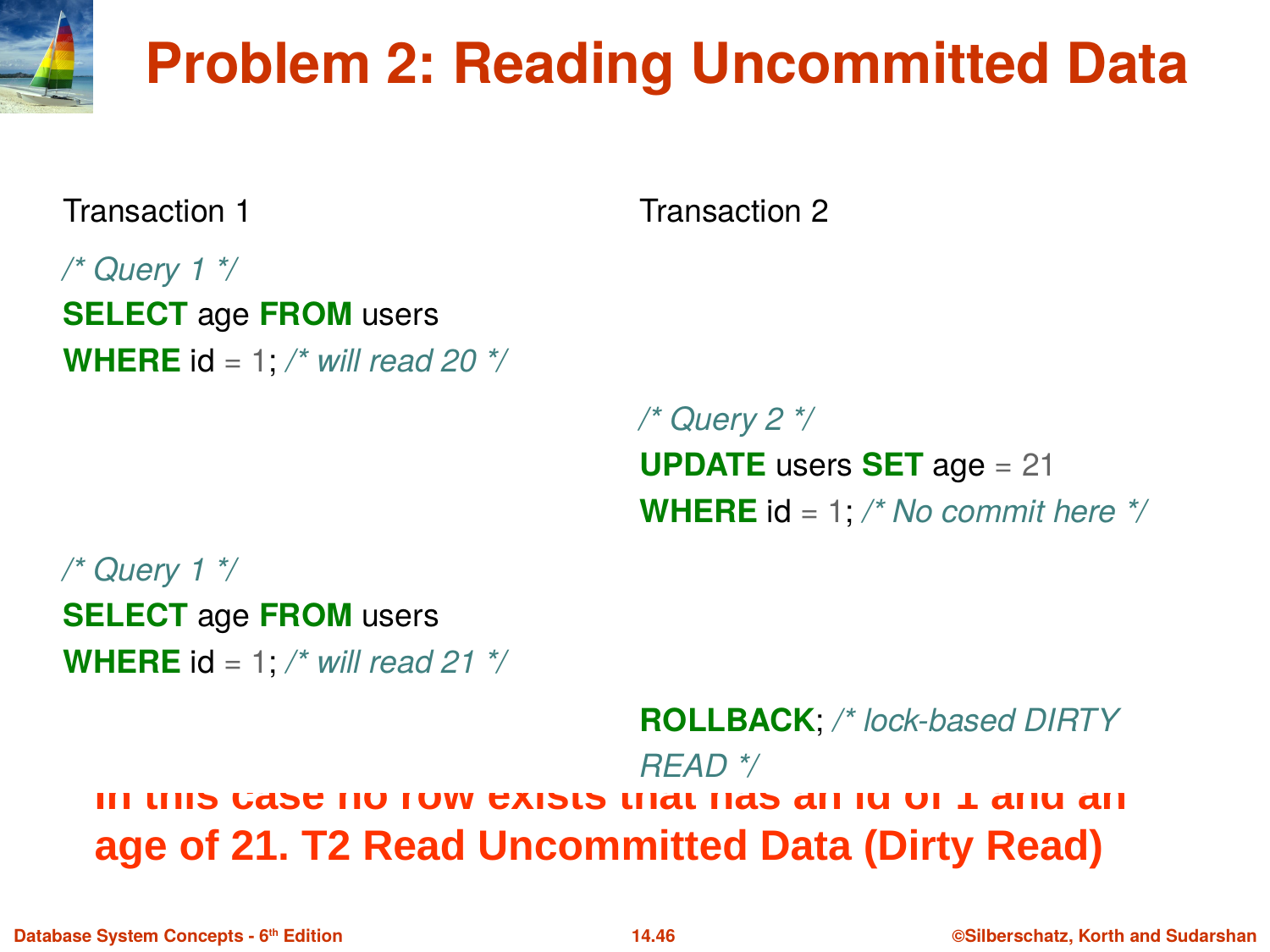

# Problem 2: Reading Uncommitted Data
| Transaction 1 | Transaction 2 |
| --- | --- |
| /\* Query 1 \*/ SELECT age FROM users WHERE id = 1; /\* will read 20 \*/ |  |
|  | /\* Query 2 \*/ UPDATE users SET age = 21 WHERE id = 1; /\* No commit here \*/ |
| /\* Query 1 \*/ SELECT age FROM users WHERE id = 1; /\* will read 21 \*/ |  |
|  | ROLLBACK; /\* lock-based DIRTY READ \*/ |
In this case no row exists that has an id of 1 and an age of 21. T2 Read Uncommitted Data (Dirty Read)